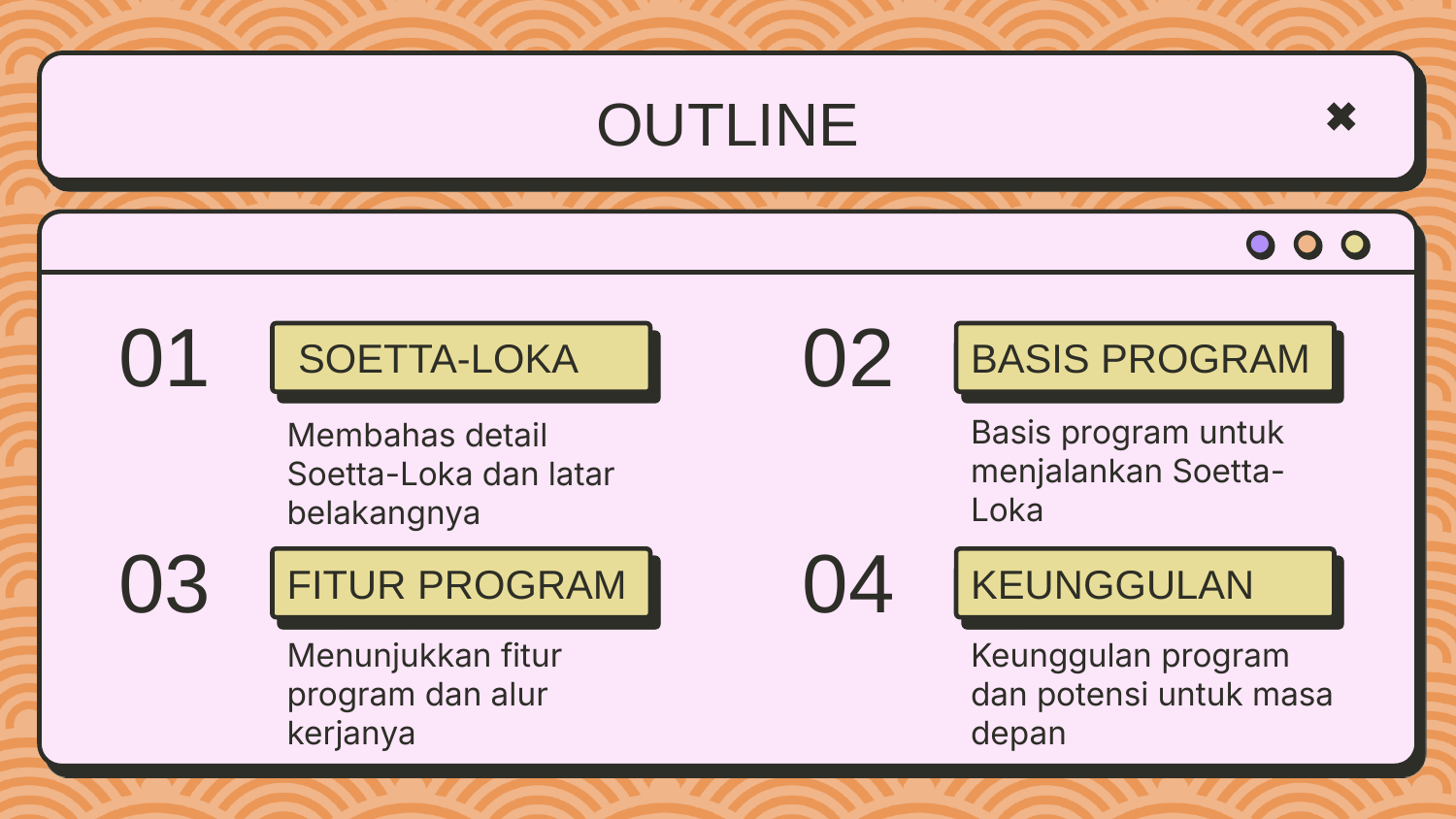

# OUTLINE
01
02

 SOETTA-LOKA

BASIS PROGRAM
Membahas detail Soetta-Loka dan latar belakangnya
Basis program untuk menjalankan Soetta-Loka
03
04

FITUR PROGRAM

KEUNGGULAN
Menunjukkan fitur program dan alur kerjanya
Keunggulan program dan potensi untuk masa depan